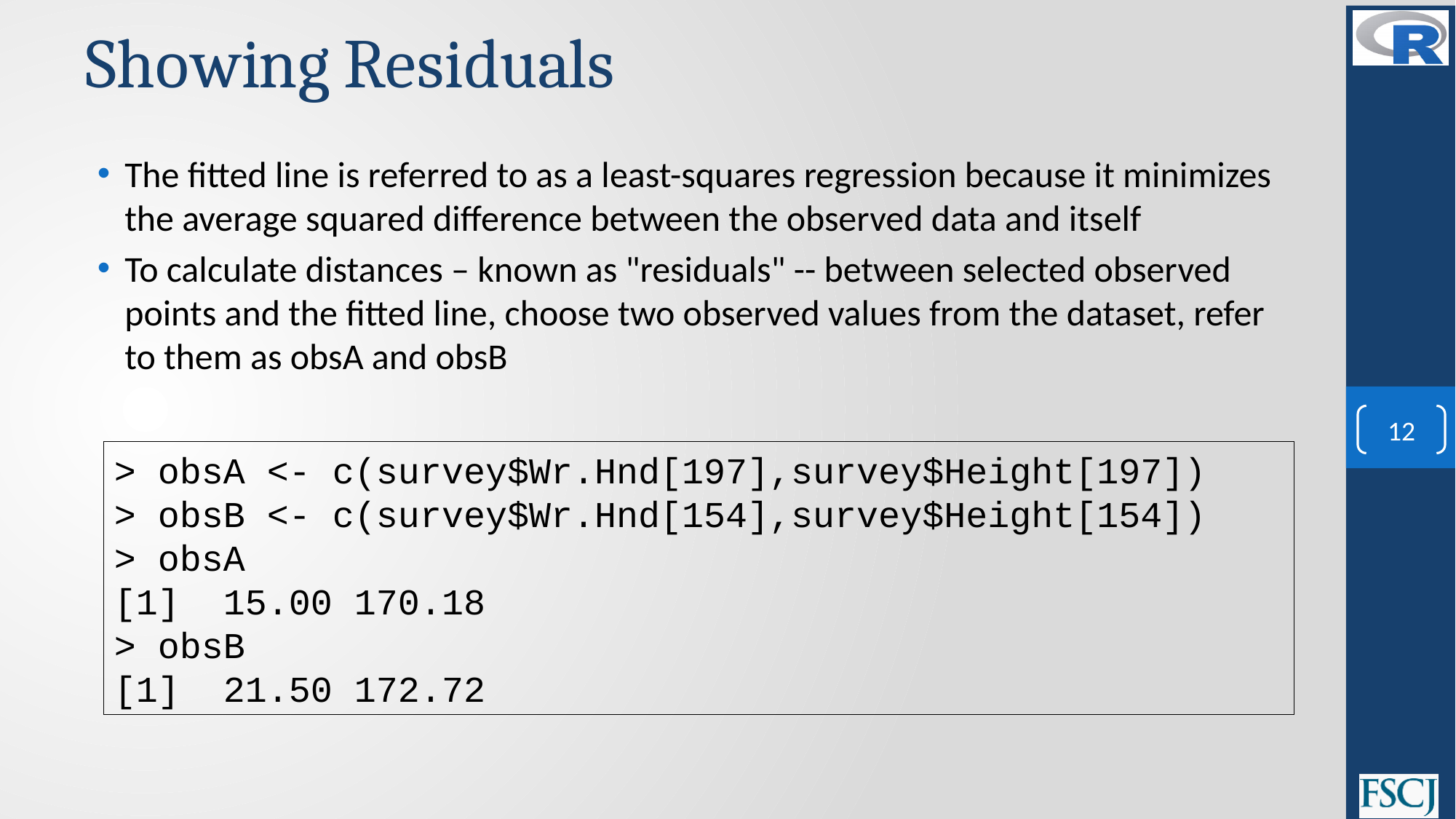

# Showing Residuals
The fitted line is referred to as a least-squares regression because it minimizes the average squared difference between the observed data and itself
To calculate distances – known as "residuals" -- between selected observed points and the fitted line, choose two observed values from the dataset, refer to them as obsA and obsB
12
> obsA <- c(survey$Wr.Hnd[197],survey$Height[197])
> obsB <- c(survey$Wr.Hnd[154],survey$Height[154])
> obsA
[1]  15.00 170.18
> obsB
[1]  21.50 172.72